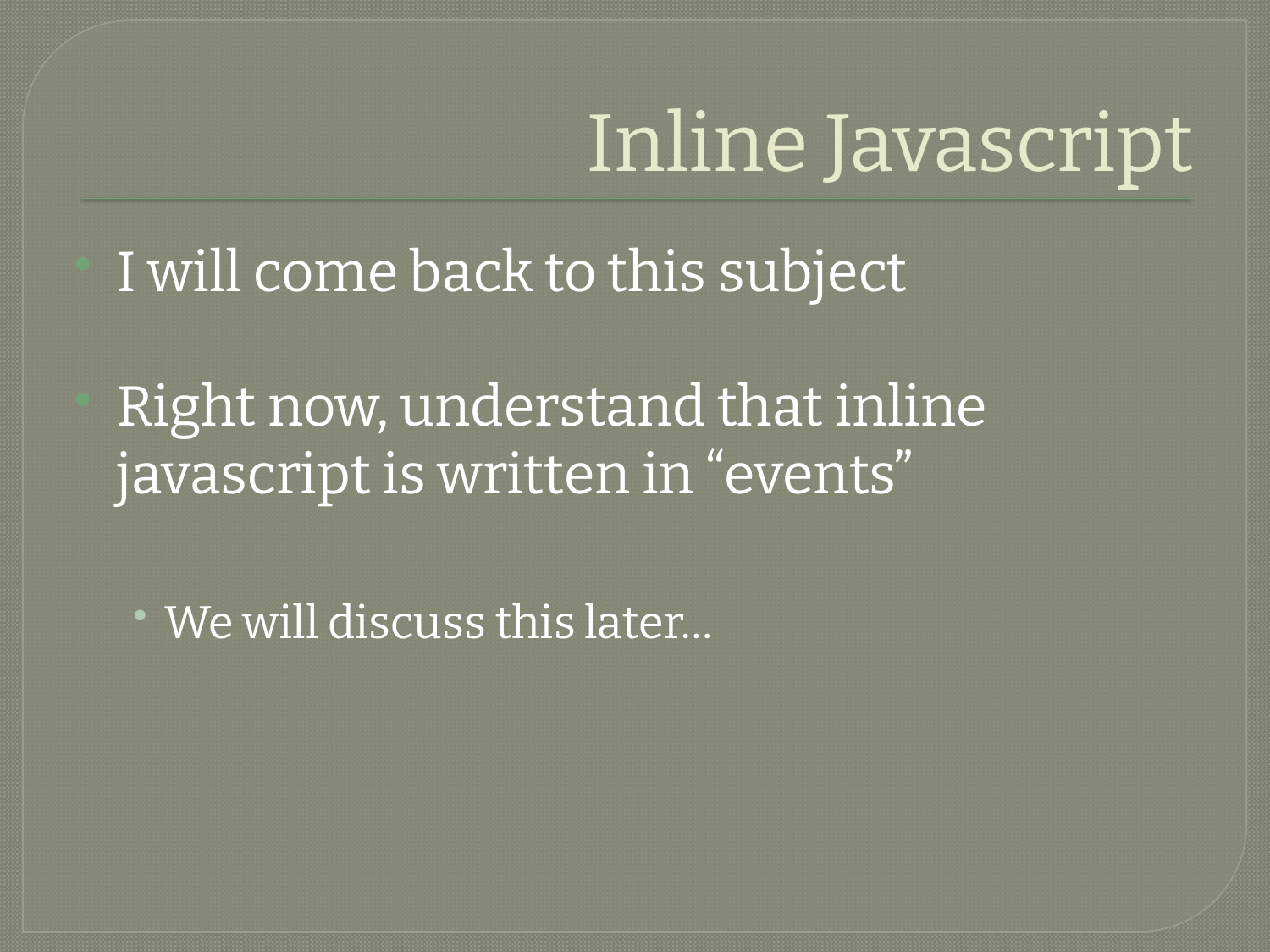

# Inline Javascript
I will come back to this subject

Right now, understand that inline javascript is written in “events”

We will discuss this later…